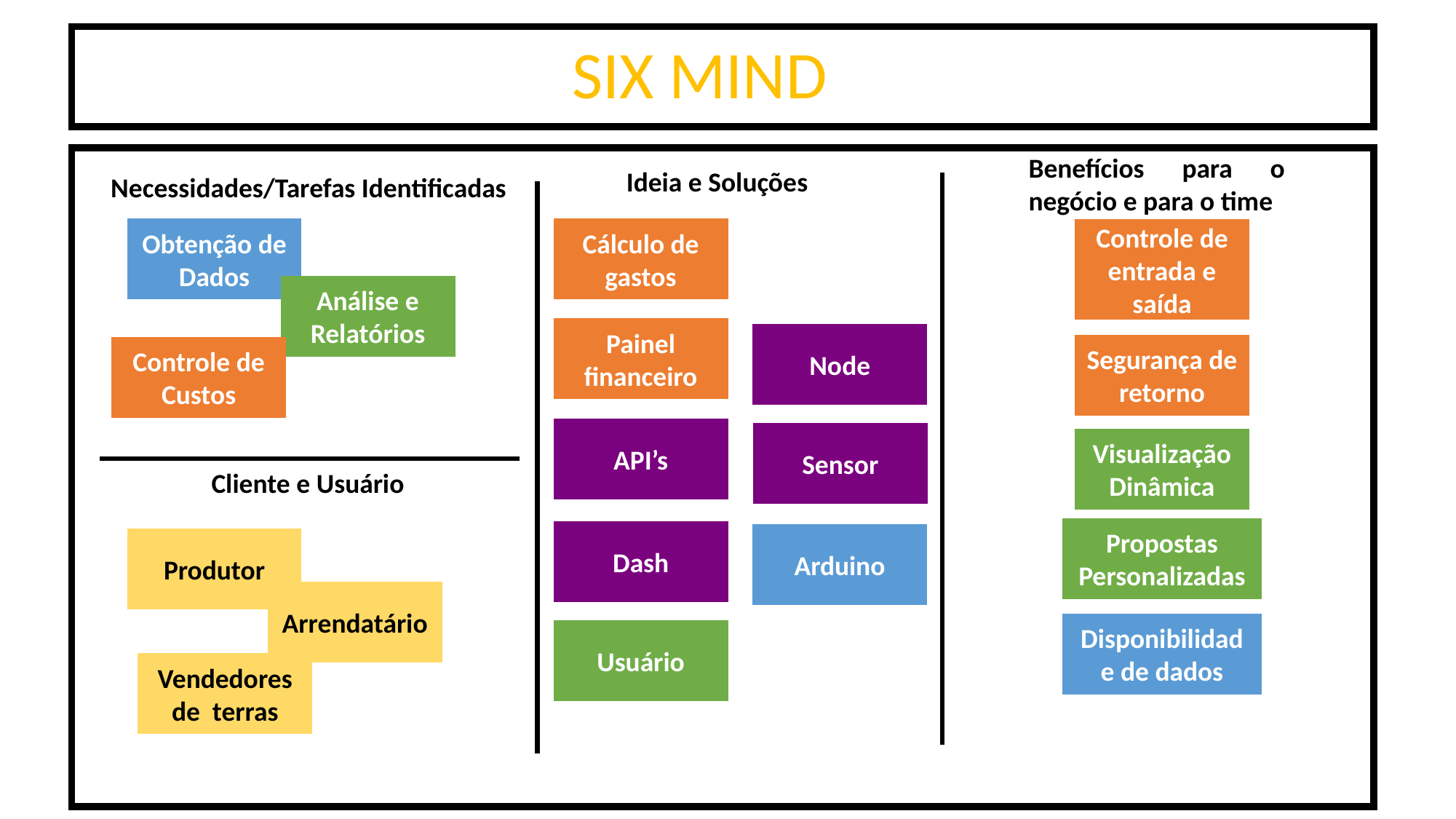

SIX MIND

Benefícios para o negócio e para o time
Ideia e Soluções
Necessidades/Tarefas Identificadas
Cálculo de gastos
Obtenção de Dados
Controle de entrada e saída
Análise e Relatórios
Painel financeiro
Node
Segurança de retorno
Controle de Custos
API’s
Sensor
Visualização
Dinâmica
Cliente e Usuário
Propostas Personalizadas
Dash
Arduino
Produtor
Arrendatário
Disponibilidade de dados
Usuário
Vendedores de  terras